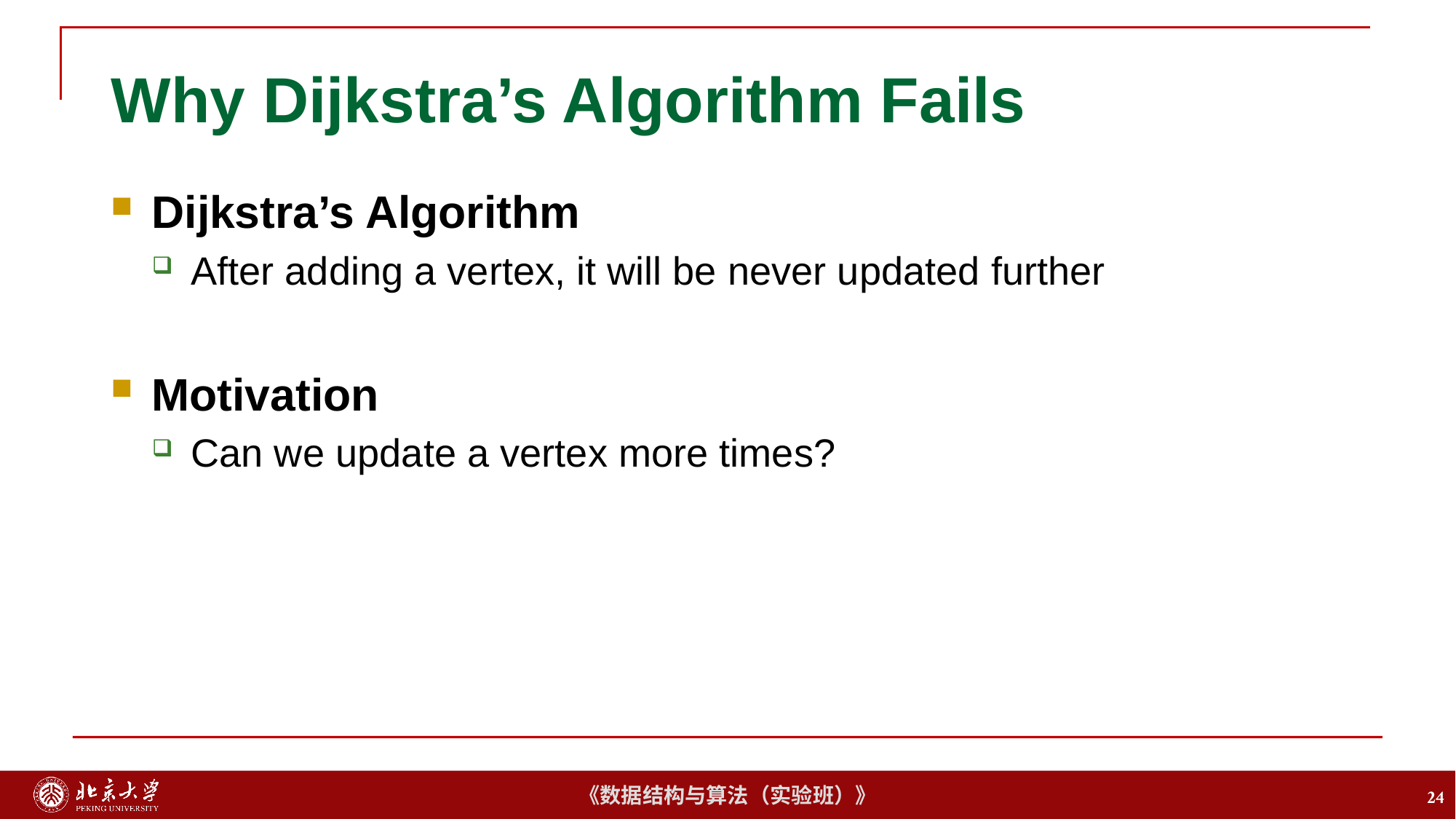

Why Dijkstra’s Algorithm Fails
Dijkstra’s Algorithm
After adding a vertex, it will be never updated further

Motivation
Can we update a vertex more times?
24